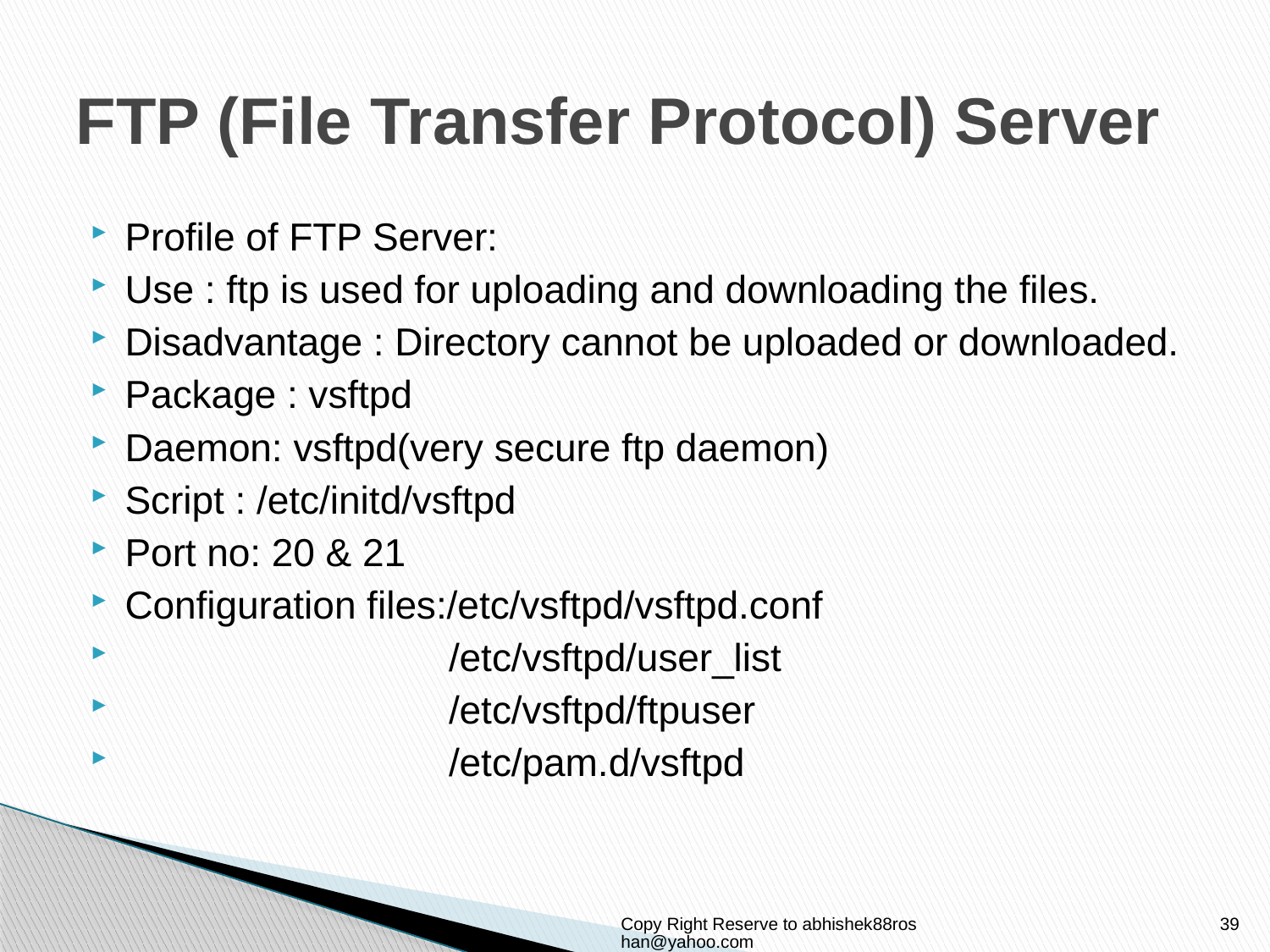

# FTP (File Transfer Protocol) Server
Profile of FTP Server:
Use : ftp is used for uploading and downloading the files.
Disadvantage : Directory cannot be uploaded or downloaded.
Package : vsftpd
Daemon: vsftpd(very secure ftp daemon)
Script : /etc/initd/vsftpd
Port no: 20 & 21
Configuration files:/etc/vsftpd/vsftpd.conf
                              /etc/vsftpd/user_list
                              /etc/vsftpd/ftpuser
                              /etc/pam.d/vsftpd
Copy Right Reserve to abhishek88roshan@yahoo.com
39